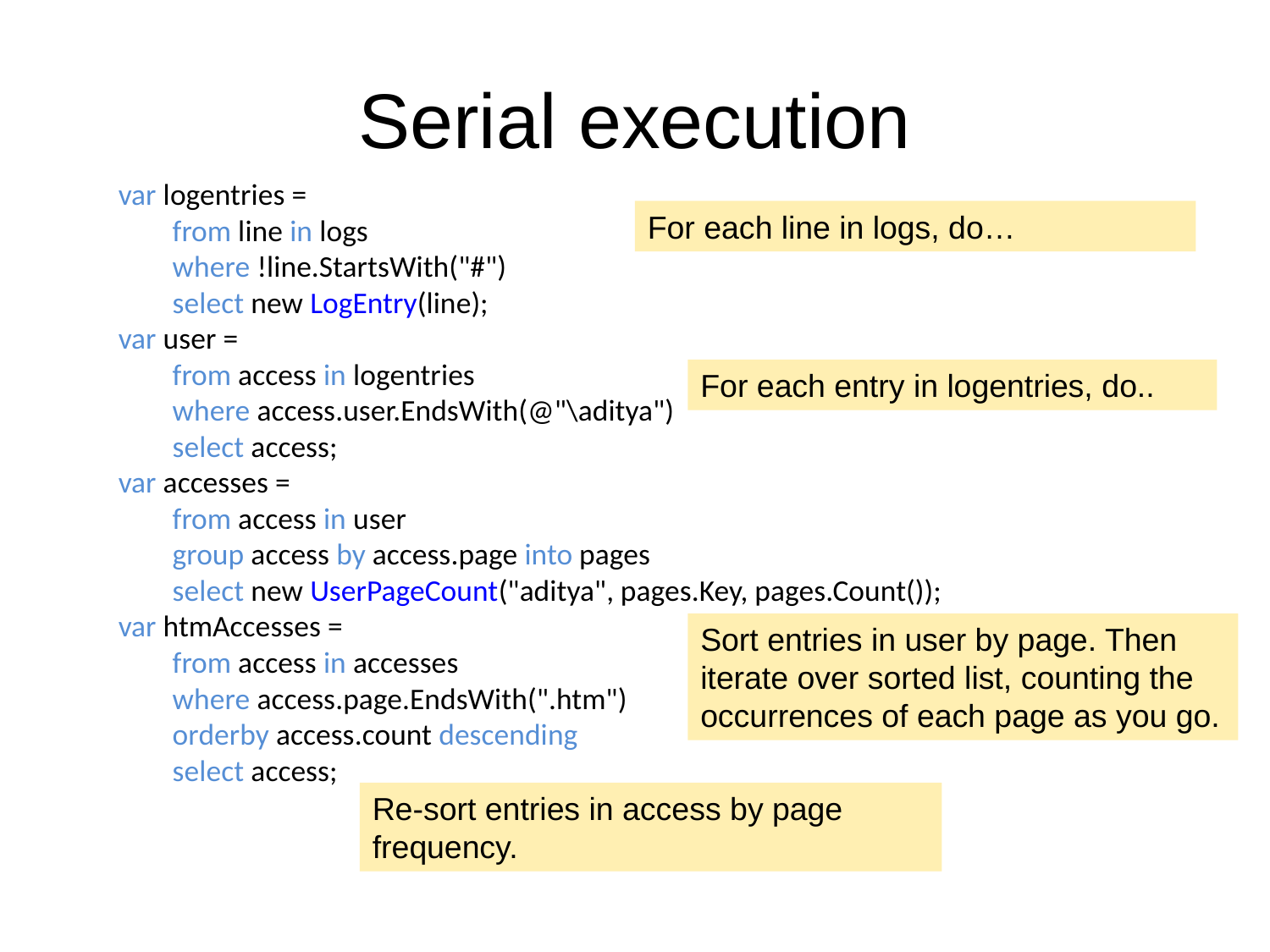

Serial execution
var logentries =
        from line in logs
        where !line.StartsWith("#")
        select new LogEntry(line);
var user =
        from access in logentries
        where access.user.EndsWith(@"\aditya")
        select access;
var accesses =
        from access in user
        group access by access.page into pages
        select new UserPageCount("aditya", pages.Key, pages.Count());
var htmAccesses =
        from access in accesses
        where access.page.EndsWith(".htm")
        orderby access.count descending
        select access;

For each line in logs, do…
For each entry in logentries, do..
Sort entries in user by page. Then iterate over sorted list, counting the occurrences of each page as you go.
Re-sort entries in access by page frequency.